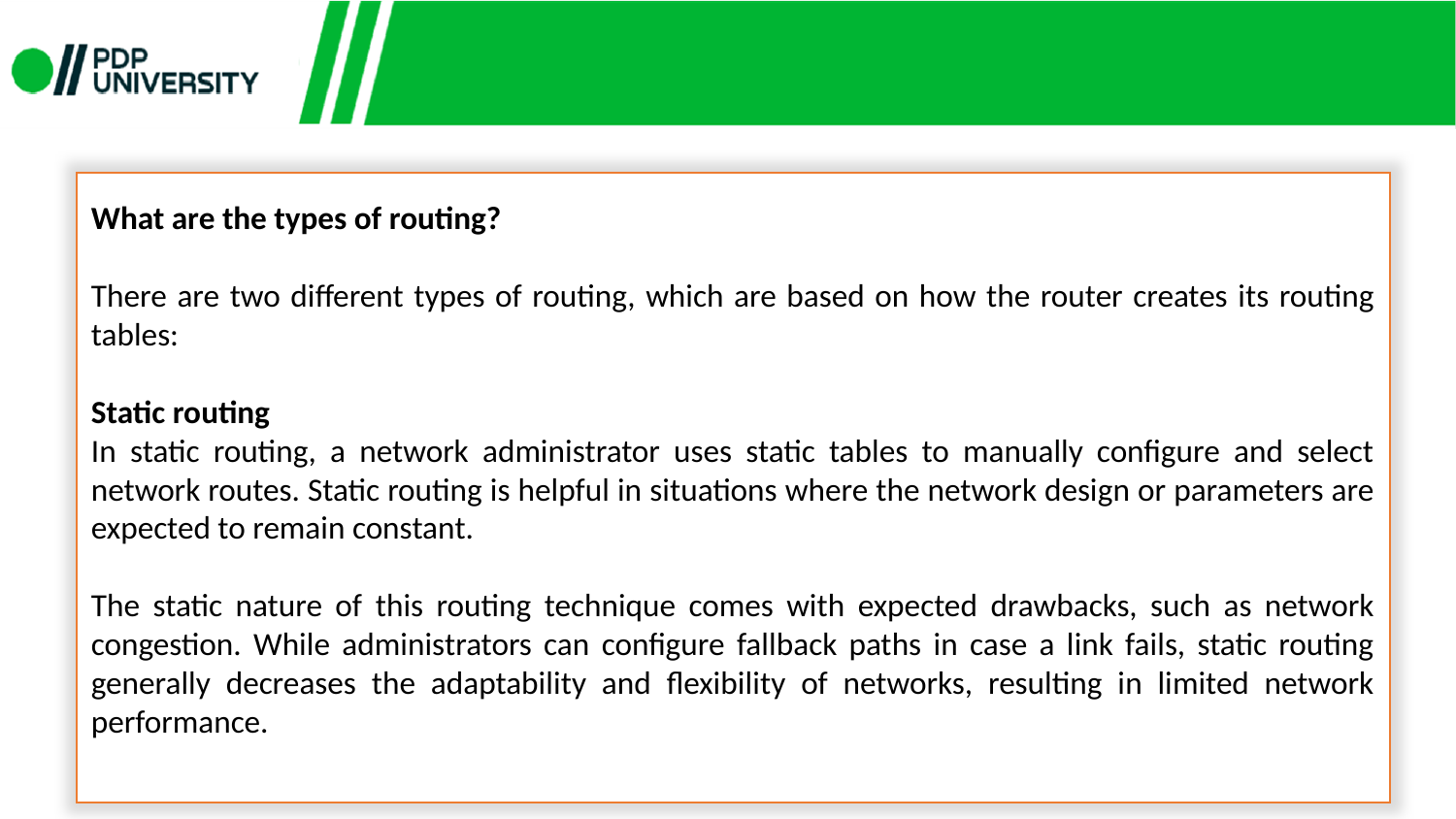

What are the types of routing?

There are two different types of routing, which are based on how the router creates its routing tables:

Static routing
In static routing, a network administrator uses static tables to manually configure and select network routes. Static routing is helpful in situations where the network design or parameters are expected to remain constant.

The static nature of this routing technique comes with expected drawbacks, such as network congestion. While administrators can configure fallback paths in case a link fails, static routing generally decreases the adaptability and flexibility of networks, resulting in limited network performance.